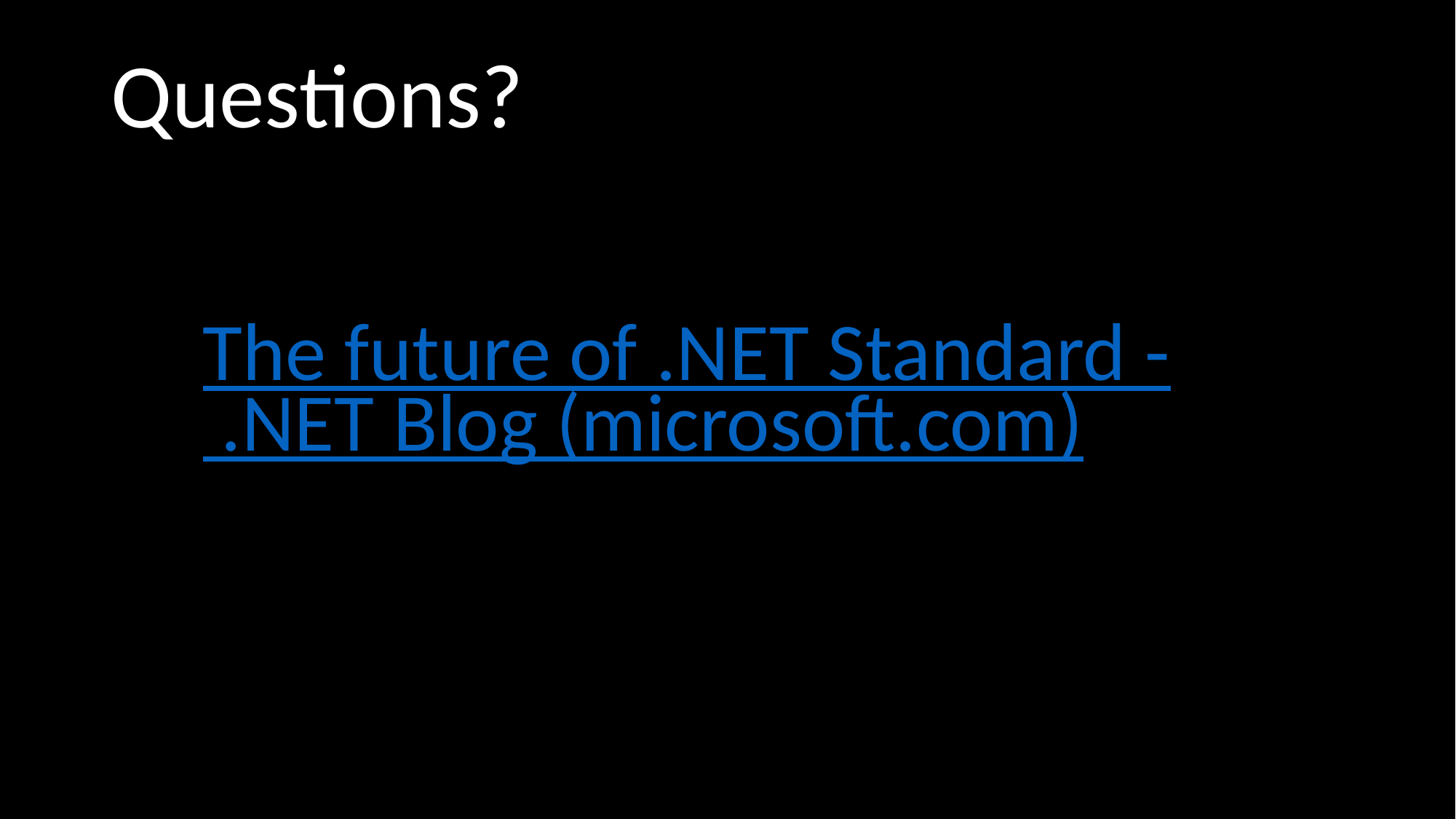

Questions?
The future of .NET Standard - .NET Blog (microsoft.com)